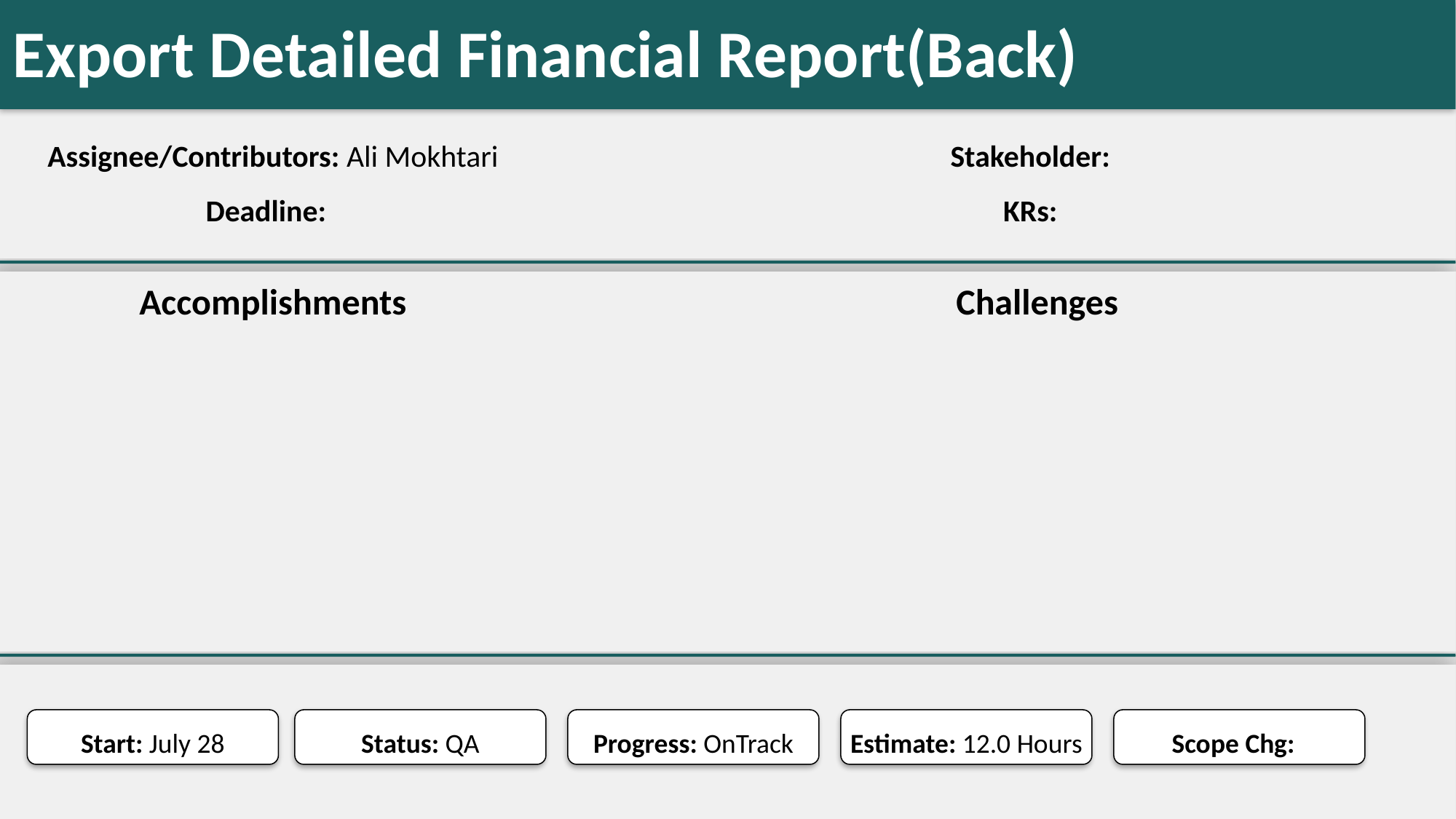

Export Detailed Financial Report(Back)
#

Assignee/Contributors: Ali Mokhtari

Stakeholder:

Deadline:

KRs:

Accomplishments
Challenges

Start: July 28

Status: QA

Progress: OnTrack

Estimate: 12.0 Hours

Scope Chg: